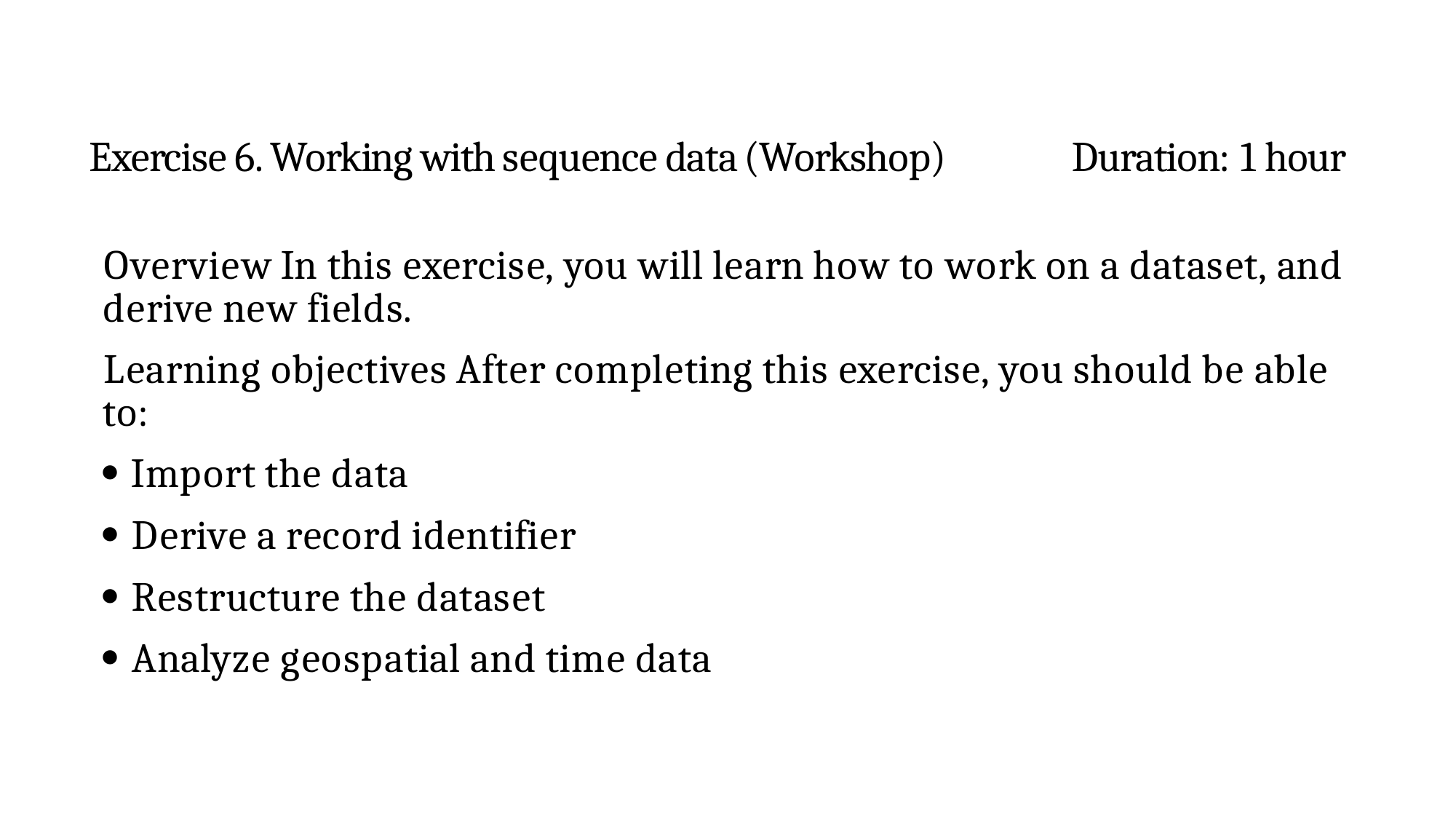

# Exercise 6. Working with sequence data (Workshop)		Duration: 1 hour
Overview In this exercise, you will learn how to work on a dataset, and derive new fields.
Learning objectives After completing this exercise, you should be able to:
• Import the data
• Derive a record identifier
• Restructure the dataset
• Analyze geospatial and time data